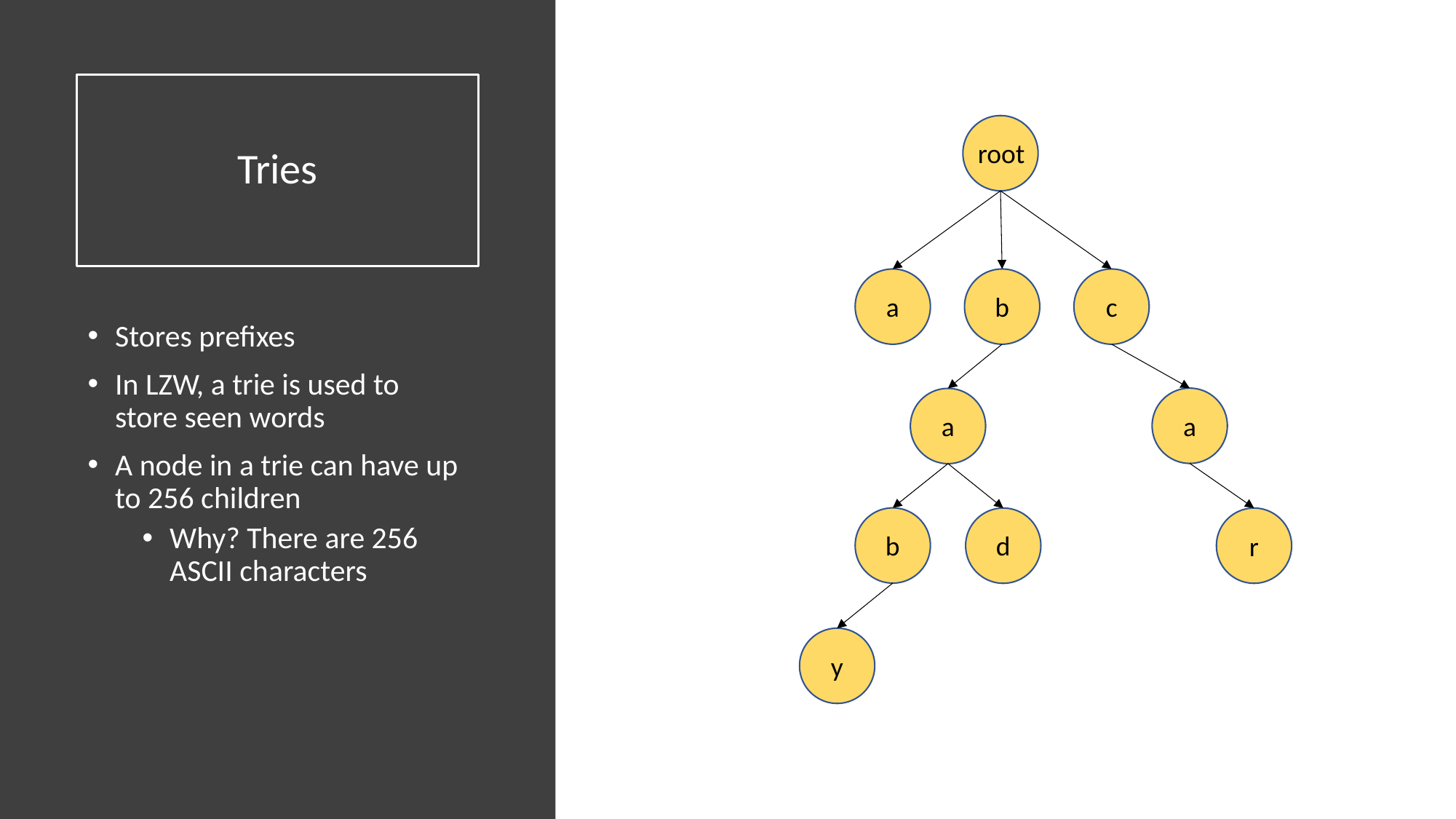

# Tries

root

a
b
c

a
a

b
d
r

y
Stores prefixes
In LZW, a trie is used to store seen words
A node in a trie can have up to 256 children
Why? There are 256 ASCII characters